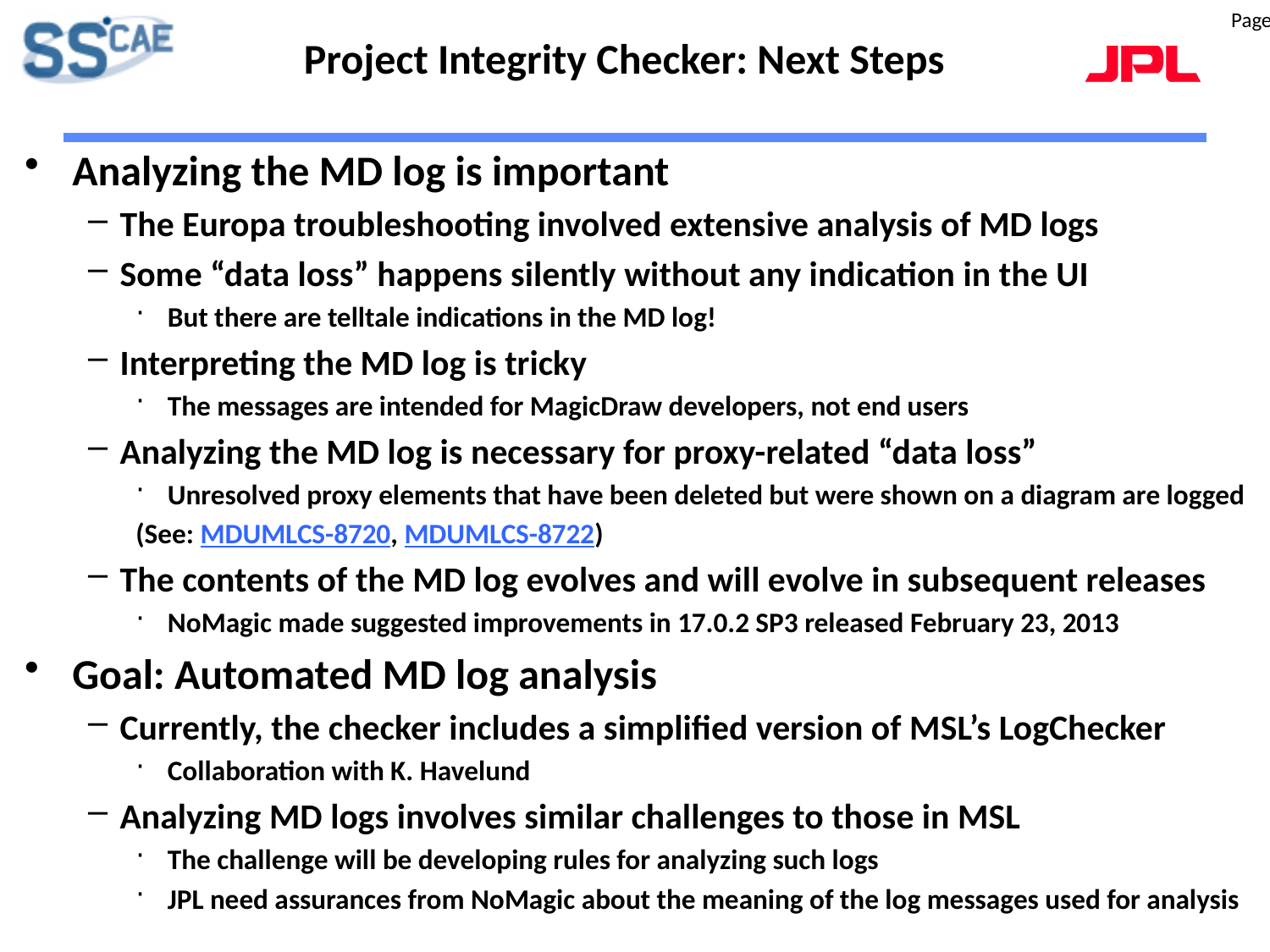

Page 16
# Project Integrity Checker: Next Steps
Analyzing the MD log is important
The Europa troubleshooting involved extensive analysis of MD logs
Some “data loss” happens silently without any indication in the UI
But there are telltale indications in the MD log!
Interpreting the MD log is tricky
The messages are intended for MagicDraw developers, not end users
Analyzing the MD log is necessary for proxy-related “data loss”
Unresolved proxy elements that have been deleted but were shown on a diagram are logged
(See: MDUMLCS-8720, MDUMLCS-8722)
The contents of the MD log evolves and will evolve in subsequent releases
NoMagic made suggested improvements in 17.0.2 SP3 released February 23, 2013
Goal: Automated MD log analysis
Currently, the checker includes a simplified version of MSL’s LogChecker
Collaboration with K. Havelund
Analyzing MD logs involves similar challenges to those in MSL
The challenge will be developing rules for analyzing such logs
JPL need assurances from NoMagic about the meaning of the log messages used for analysis